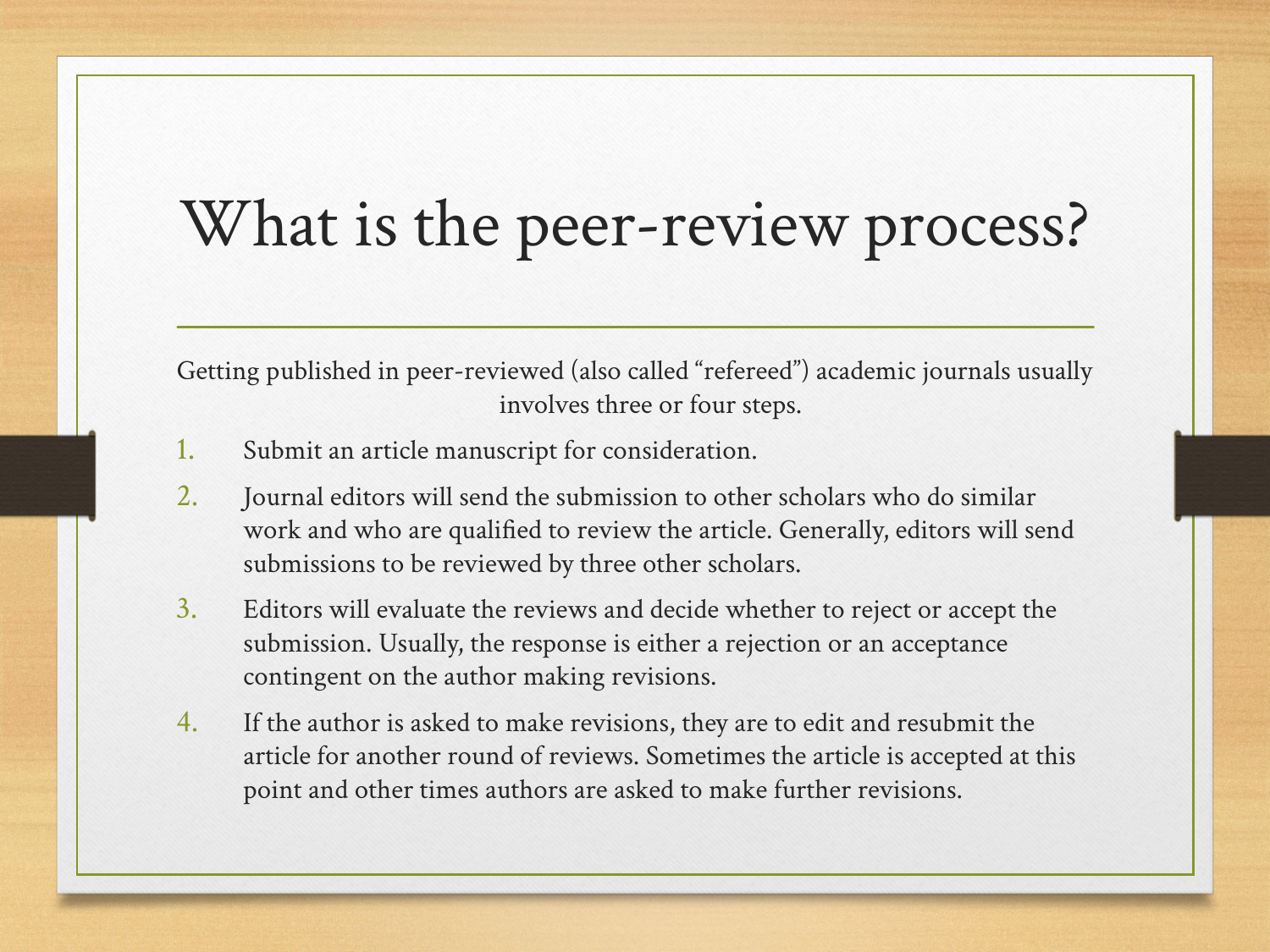

# What is the peer-review process?
Getting published in peer-reviewed (also called “refereed”) academic journals usually involves three or four steps.
Submit an article manuscript for consideration.
Journal editors will send the submission to other scholars who do similar work and who are qualified to review the article. Generally, editors will send submissions to be reviewed by three other scholars.
Editors will evaluate the reviews and decide whether to reject or accept the submission. Usually, the response is either a rejection or an acceptance contingent on the author making revisions.
If the author is asked to make revisions, they are to edit and resubmit the article for another round of reviews. Sometimes the article is accepted at this point and other times authors are asked to make further revisions.